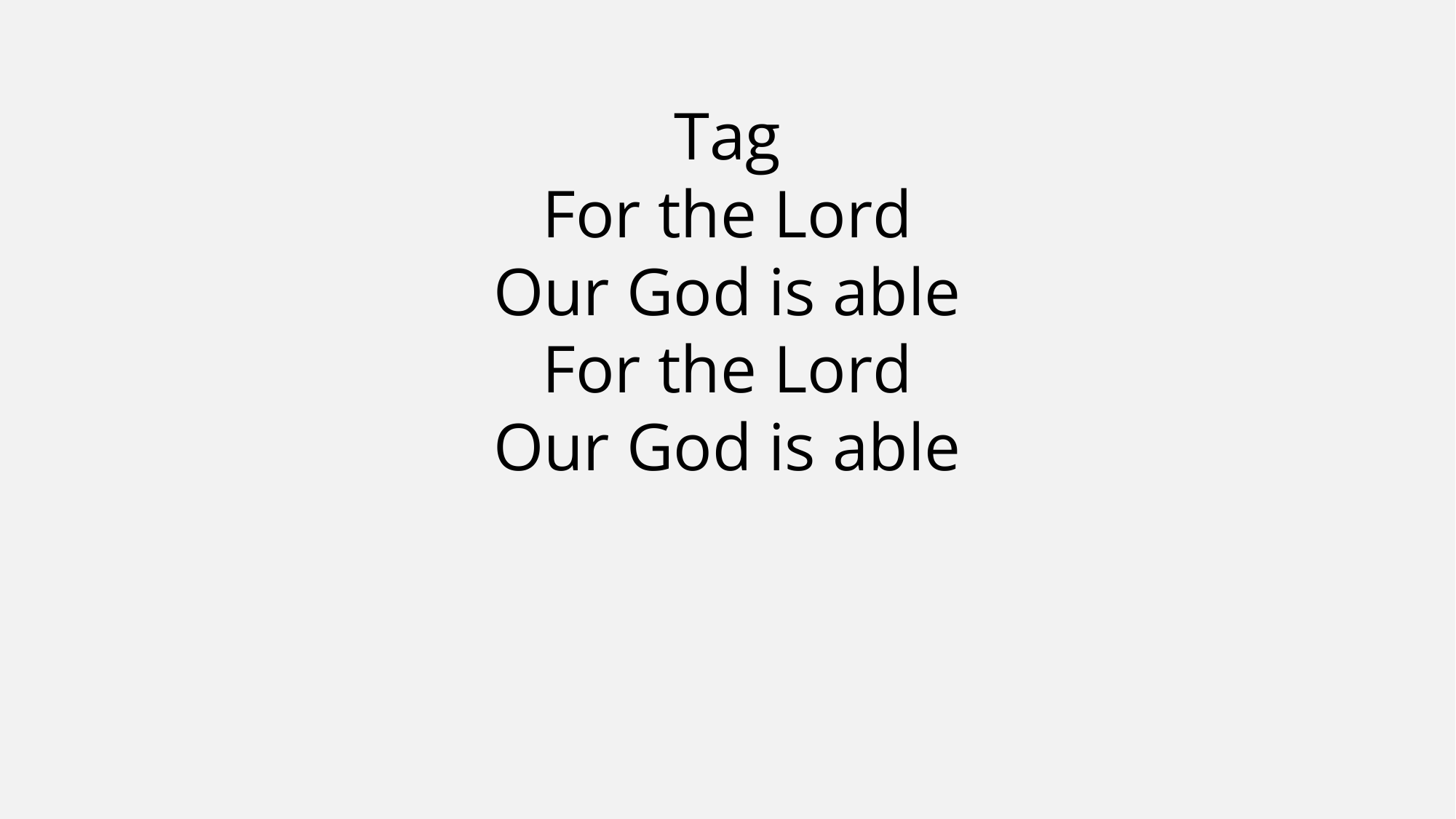

Tag
For the Lord
Our God is able
For the Lord
Our God is able